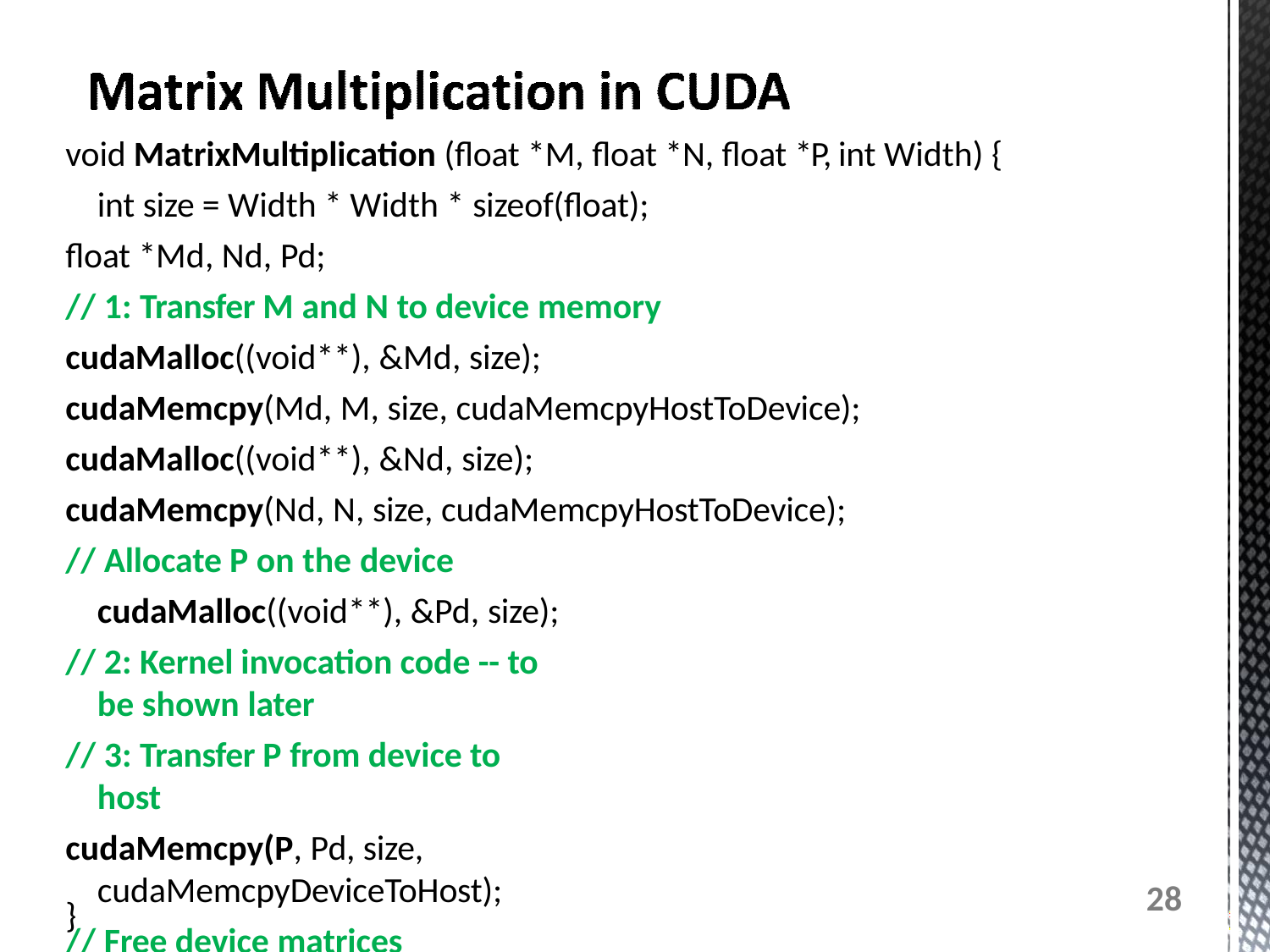

void MatrixMultiplication (float *M, float *N, float *P, int Width) {  int size = Width * Width * sizeof(float);
float *Md, Nd, Pd;
// 1: Transfer M and N to device memory
cudaMalloc((void**), &Md, size);
cudaMemcpy(Md, M, size, cudaMemcpyHostToDevice);
cudaMalloc((void**), &Nd, size);
cudaMemcpy(Nd, N, size, cudaMemcpyHostToDevice);
// Allocate P on the device  cudaMalloc((void**), &Pd, size);
// 2: Kernel invocation code -- to be shown later
// 3: Transfer P from device to host
cudaMemcpy(P, Pd, size, cudaMemcpyDeviceToHost);
// Free device matrices
cudaFree(Md); cudaFree(Nd); cudaFree(Pd);
28
}